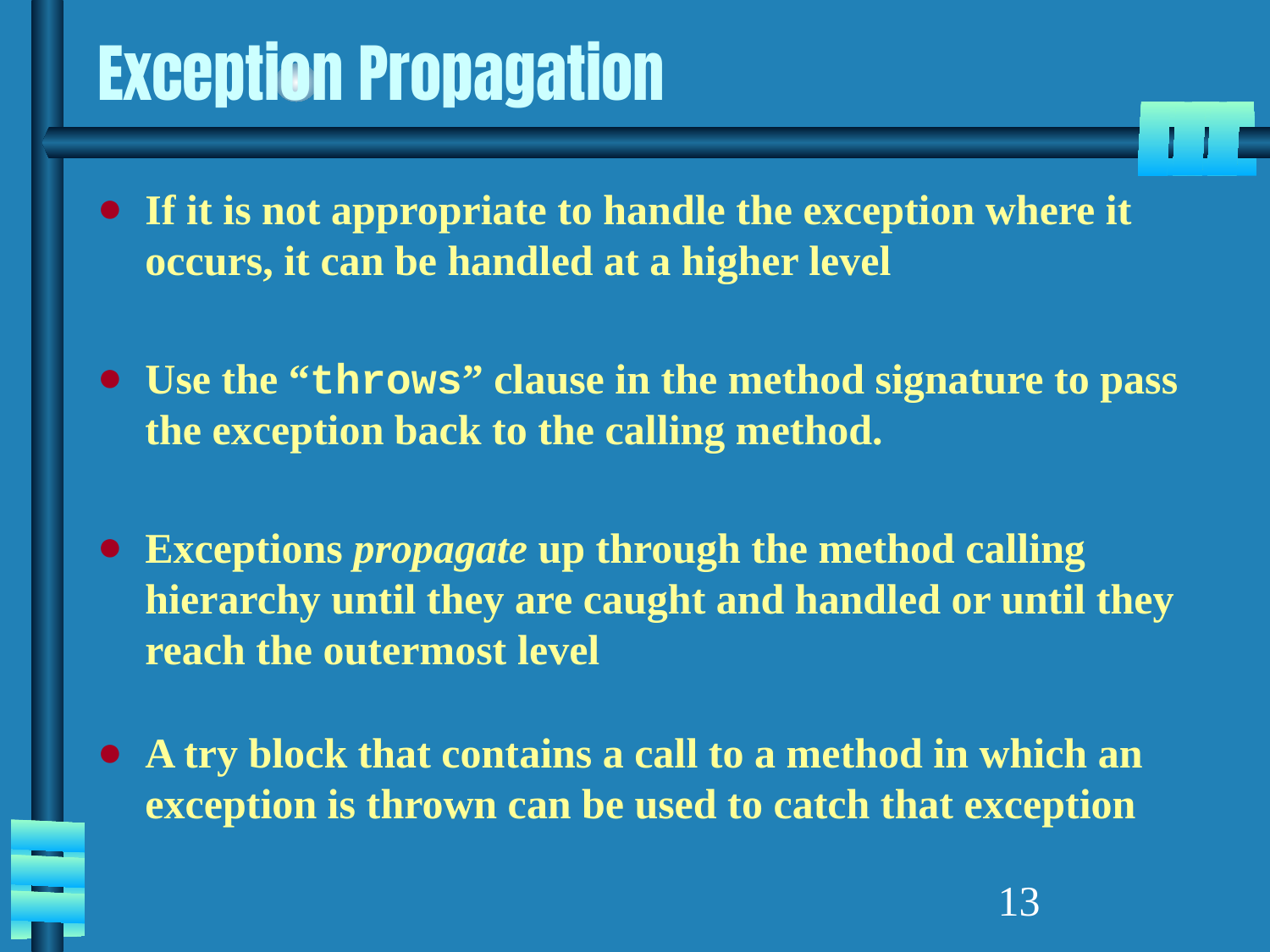

# Exception Propagation
If it is not appropriate to handle the exception where it occurs, it can be handled at a higher level

Use the “throws” clause in the method signature to pass the exception back to the calling method.

Exceptions propagate up through the method calling hierarchy until they are caught and handled or until they reach the outermost level

A try block that contains a call to a method in which an exception is thrown can be used to catch that exception
13